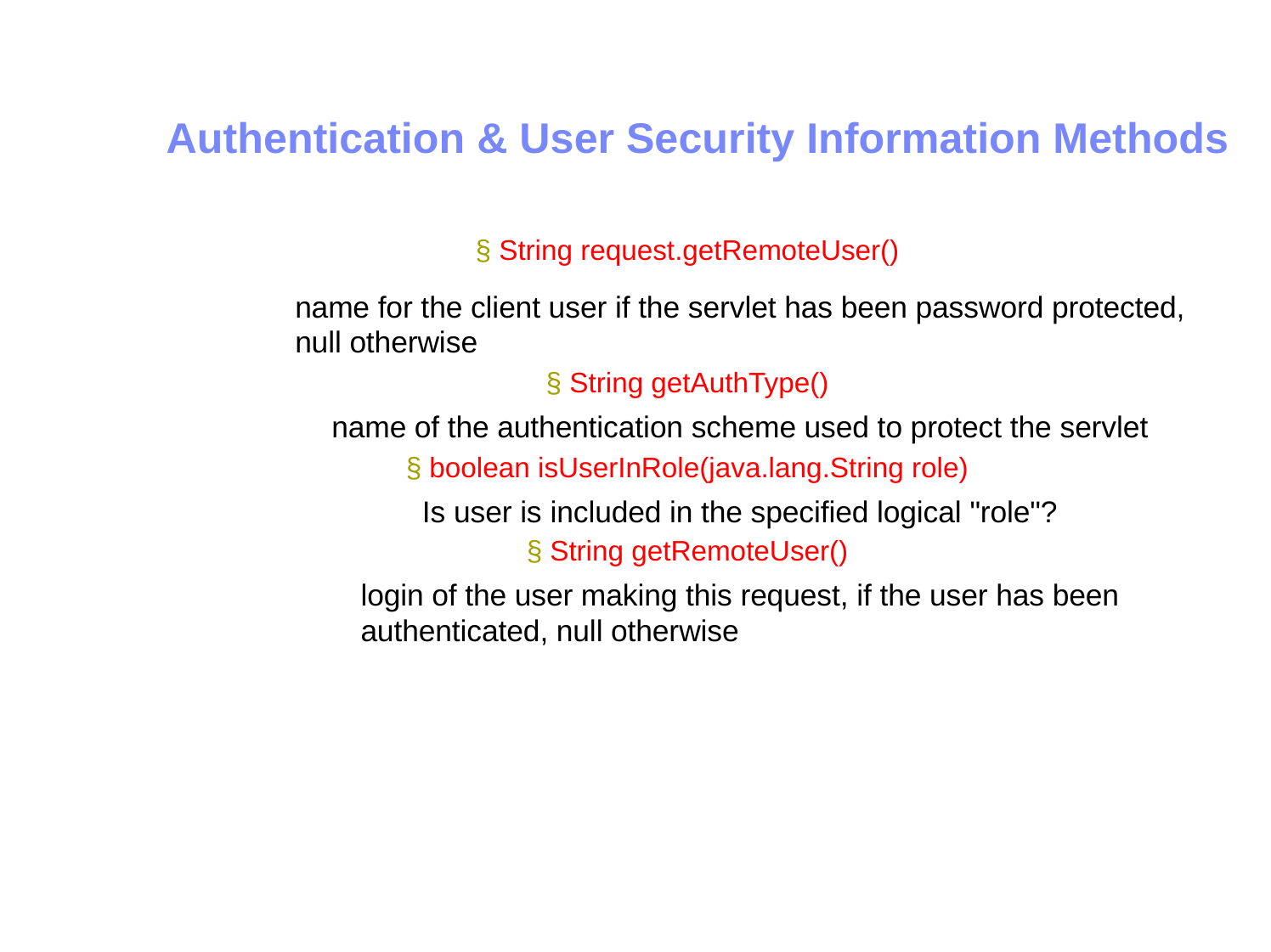

Antrix Consultancy Services

Authentication & User Security Information Methods

§ String request.getRemoteUser()

name for the client user if the servlet has been password protected,
null otherwise

§ String getAuthType()

name of the authentication scheme used to protect the servlet

§ boolean isUserInRole(java.lang.String role)

Is user is included in the specified logical "role"?

§ String getRemoteUser()

login of the user making this request, if the user has been
authenticated, null otherwise

Madhusudhanan.P.K.